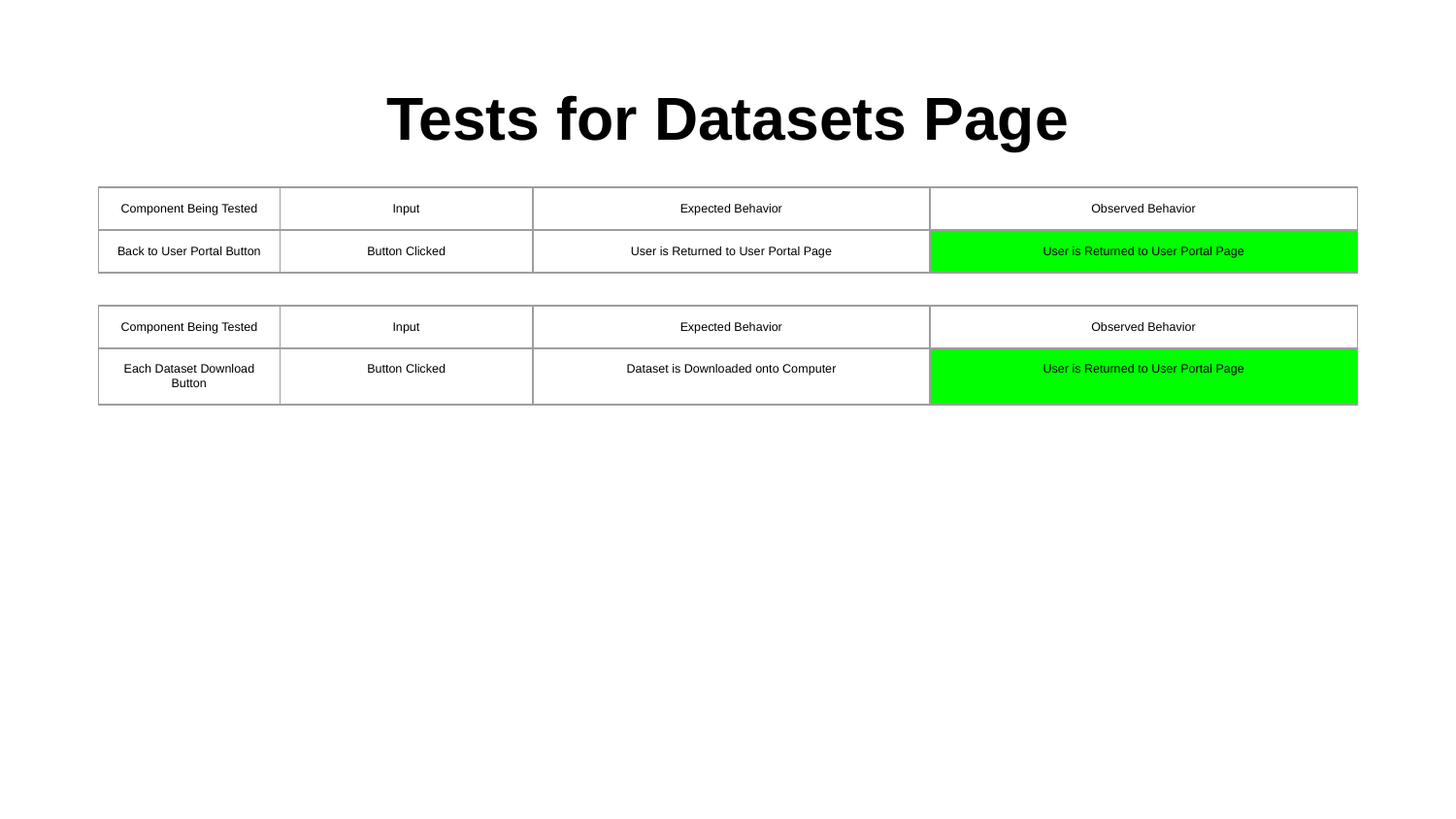

# Tests for Datasets Page
| Component Being Tested | Input | Expected Behavior | Observed Behavior |
| --- | --- | --- | --- |
| Back to User Portal Button | Button Clicked | User is Returned to User Portal Page | User is Returned to User Portal Page |
| Component Being Tested | Input | Expected Behavior | Observed Behavior |
| --- | --- | --- | --- |
| Each Dataset Download Button | Button Clicked | Dataset is Downloaded onto Computer | User is Returned to User Portal Page |